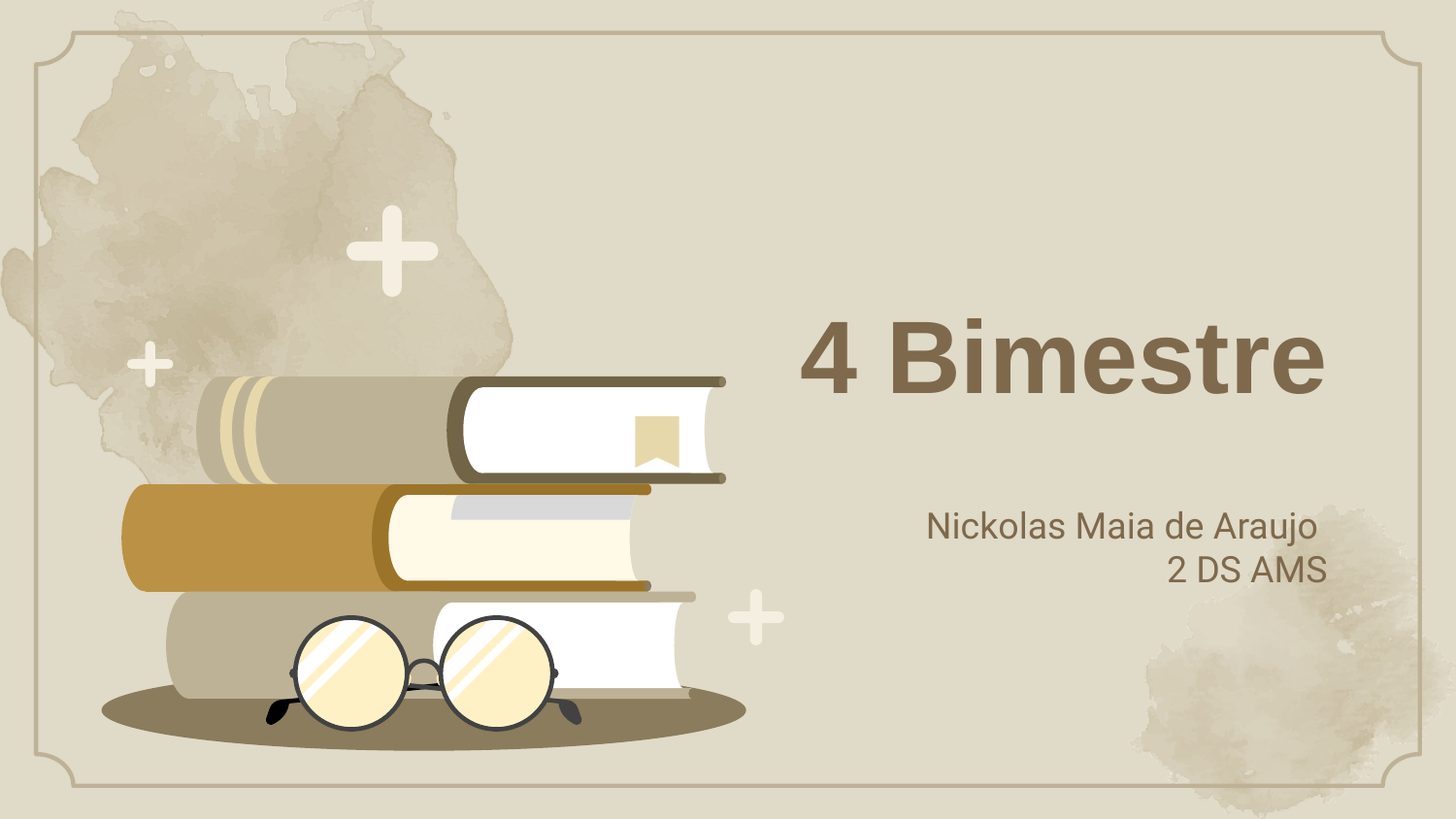

# 4 Bimestre

Nickolas Maia de Araujo
2 DS AMS